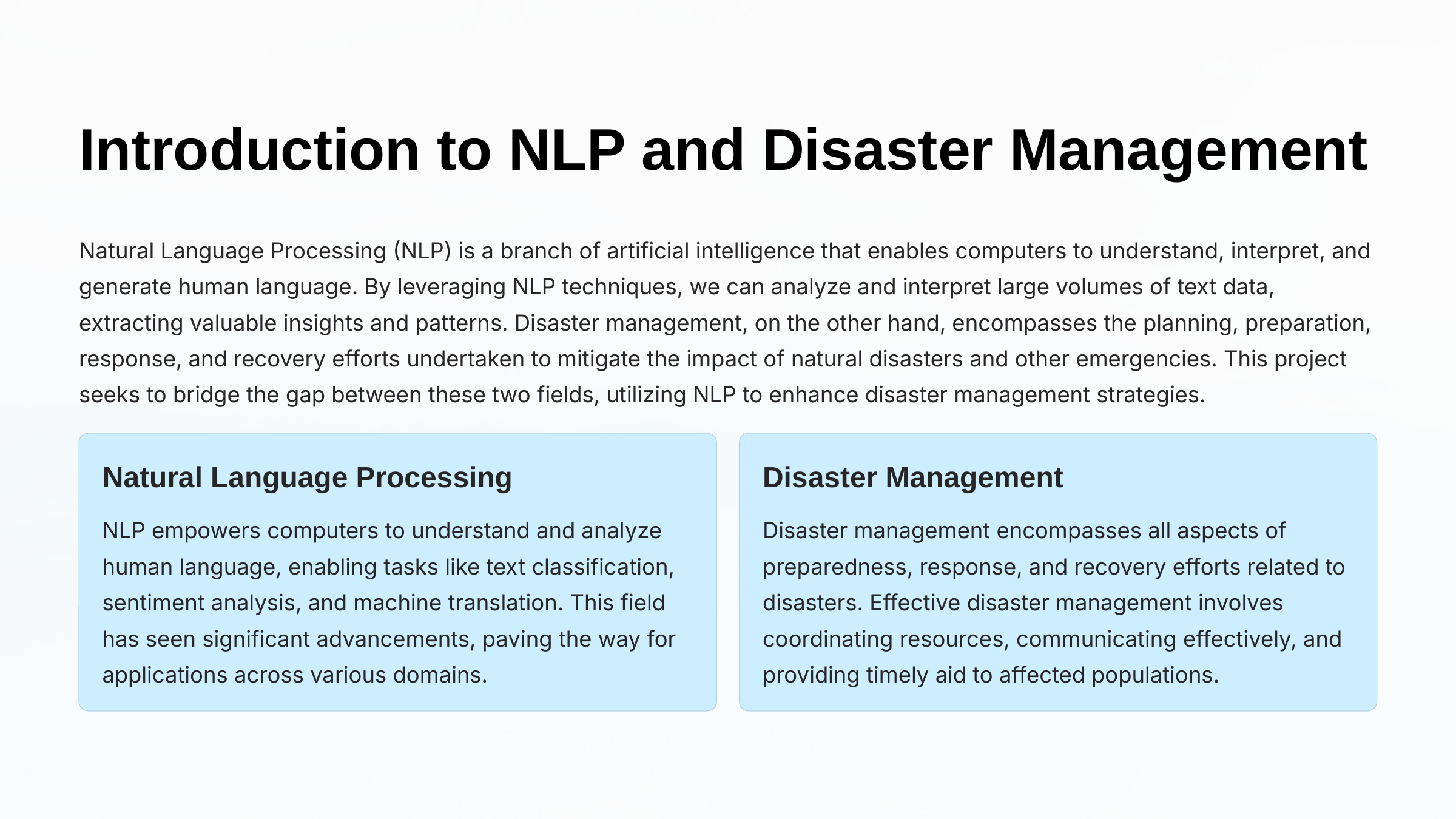

Introduction to NLP and Disaster Management
Natural Language Processing (NLP) is a branch of artificial intelligence that enables computers to understand, interpret, and generate human language. By leveraging NLP techniques, we can analyze and interpret large volumes of text data, extracting valuable insights and patterns. Disaster management, on the other hand, encompasses the planning, preparation, response, and recovery efforts undertaken to mitigate the impact of natural disasters and other emergencies. This project seeks to bridge the gap between these two fields, utilizing NLP to enhance disaster management strategies.

Natural Language Processing
Disaster Management
NLP empowers computers to understand and analyze human language, enabling tasks like text classification, sentiment analysis, and machine translation. This field has seen significant advancements, paving the way for applications across various domains.
Disaster management encompasses all aspects of preparedness, response, and recovery efforts related to disasters. Effective disaster management involves coordinating resources, communicating effectively, and providing timely aid to affected populations.